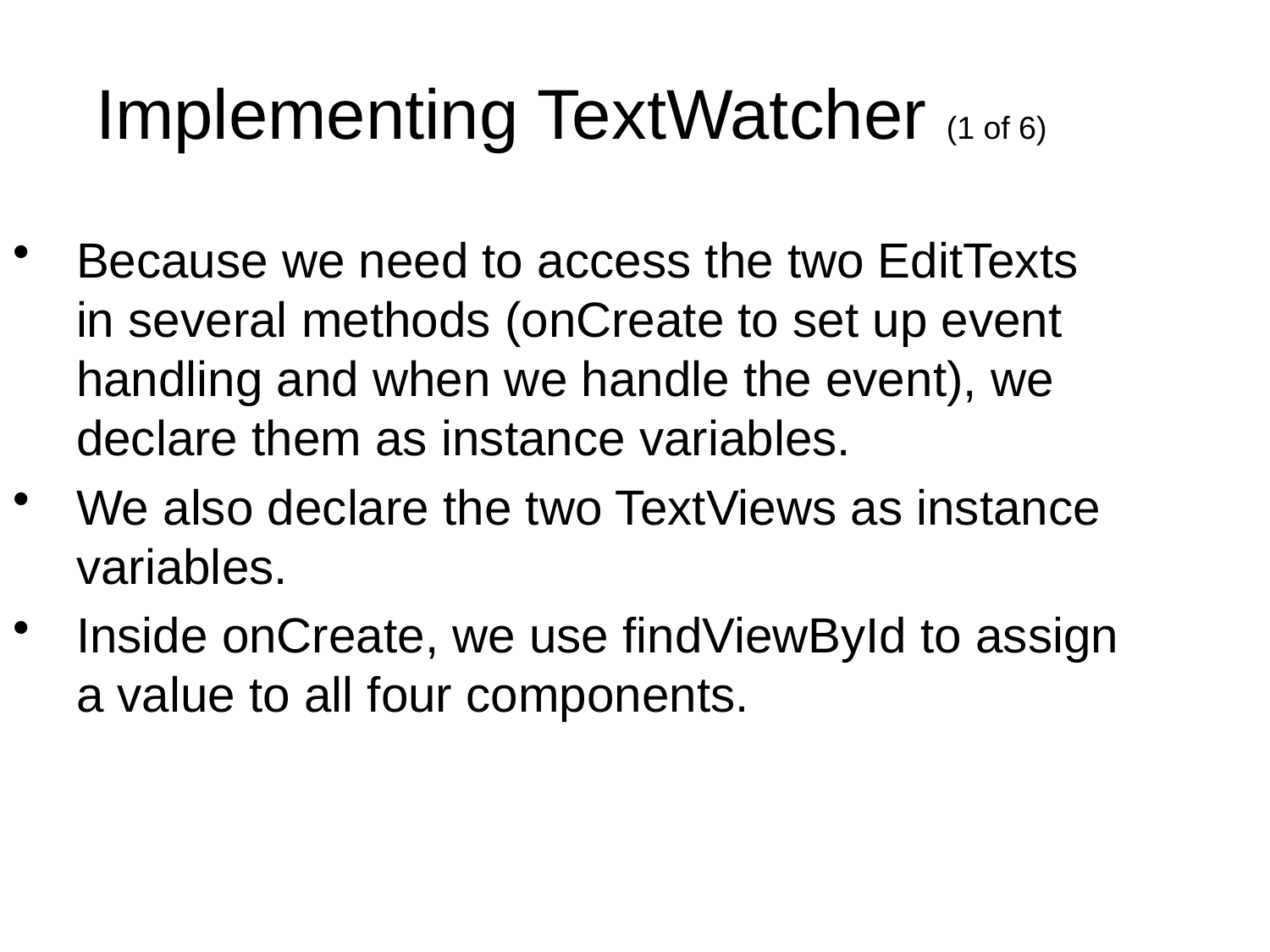

Implementing TextWatcher (1 of 6)
Because we need to access the two EditTexts in several methods (onCreate to set up event handling and when we handle the event), we declare them as instance variables.
We also declare the two TextViews as instance variables.
Inside onCreate, we use findViewById to assign a value to all four components.